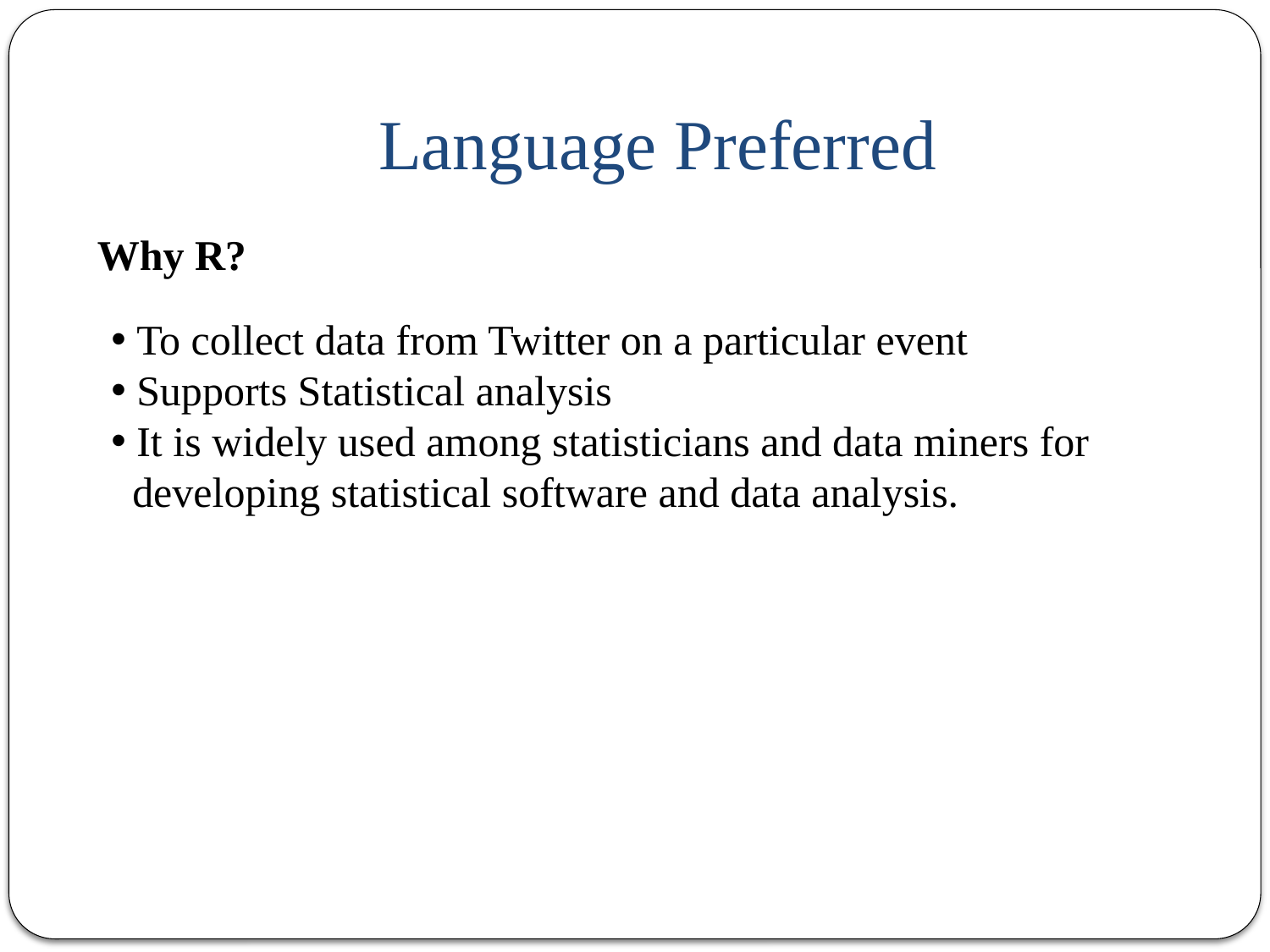

# Language Preferred
Why R?
 To collect data from Twitter on a particular event
 Supports Statistical analysis
 It is widely used among statisticians and data miners for
  developing statistical software and data analysis.